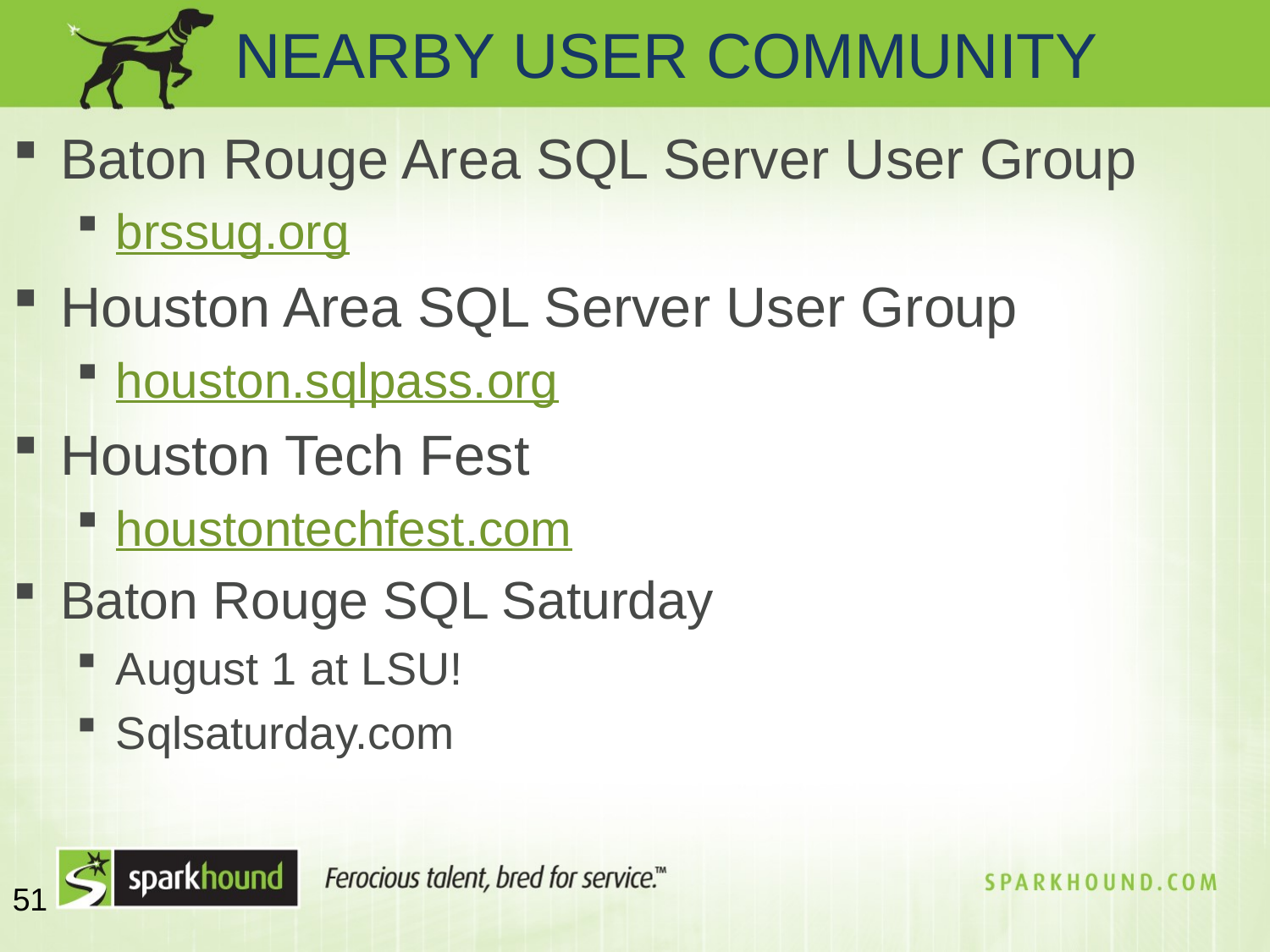

NEARBY USER COMMUNITY
Baton Rouge Area SQL Server User Group
brssug.org
Houston Area SQL Server User Group
houston.sqlpass.org
Houston Tech Fest
houstontechfest.com
Baton Rouge SQL Saturday
August 1 at LSU!
Sqlsaturday.com

51